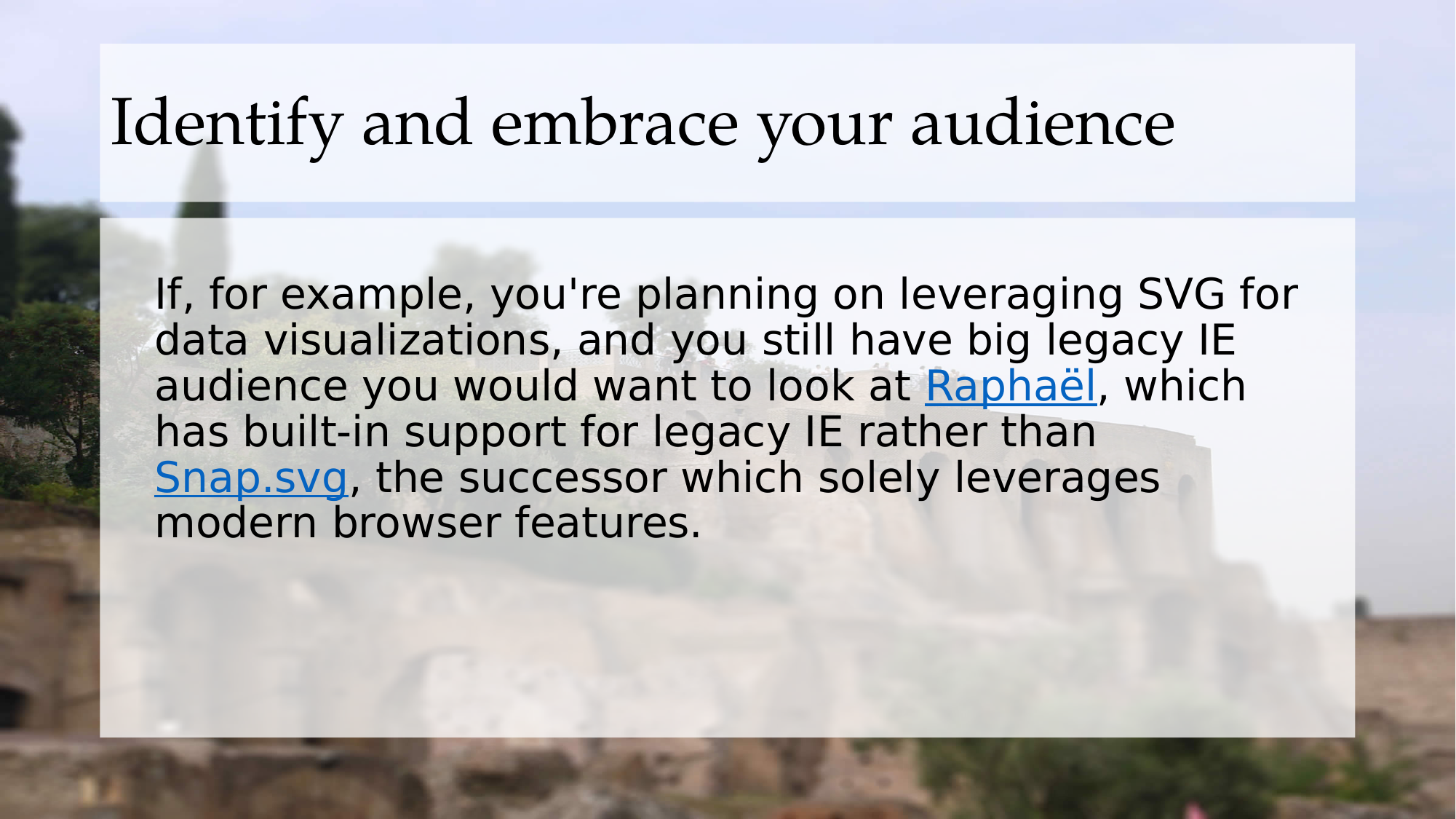

# Identify and embrace your audience
If, for example, you're planning on leveraging SVG for data visualizations, and you still have big legacy IE audience you would want to look at Raphaël, which has built-in support for legacy IE rather than Snap.svg, the successor which solely leverages modern browser features.